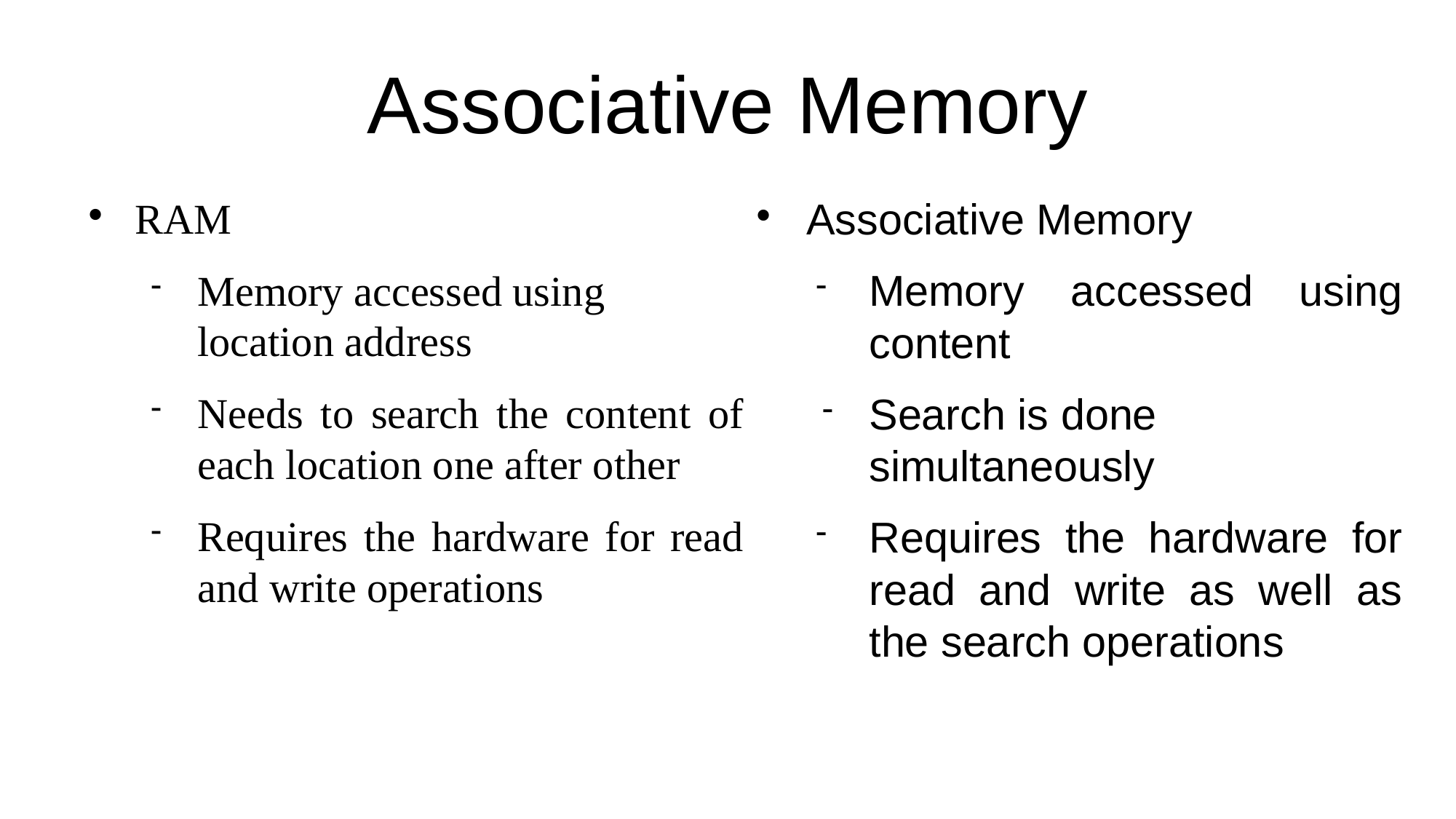

Associative Memory
RAM
Memory accessed using location address
Needs to search the content of each location one after other
Requires the hardware for read and write operations
Associative Memory
Memory accessed using content
Search is done simultaneously
Requires the hardware for read and write as well as the search operations